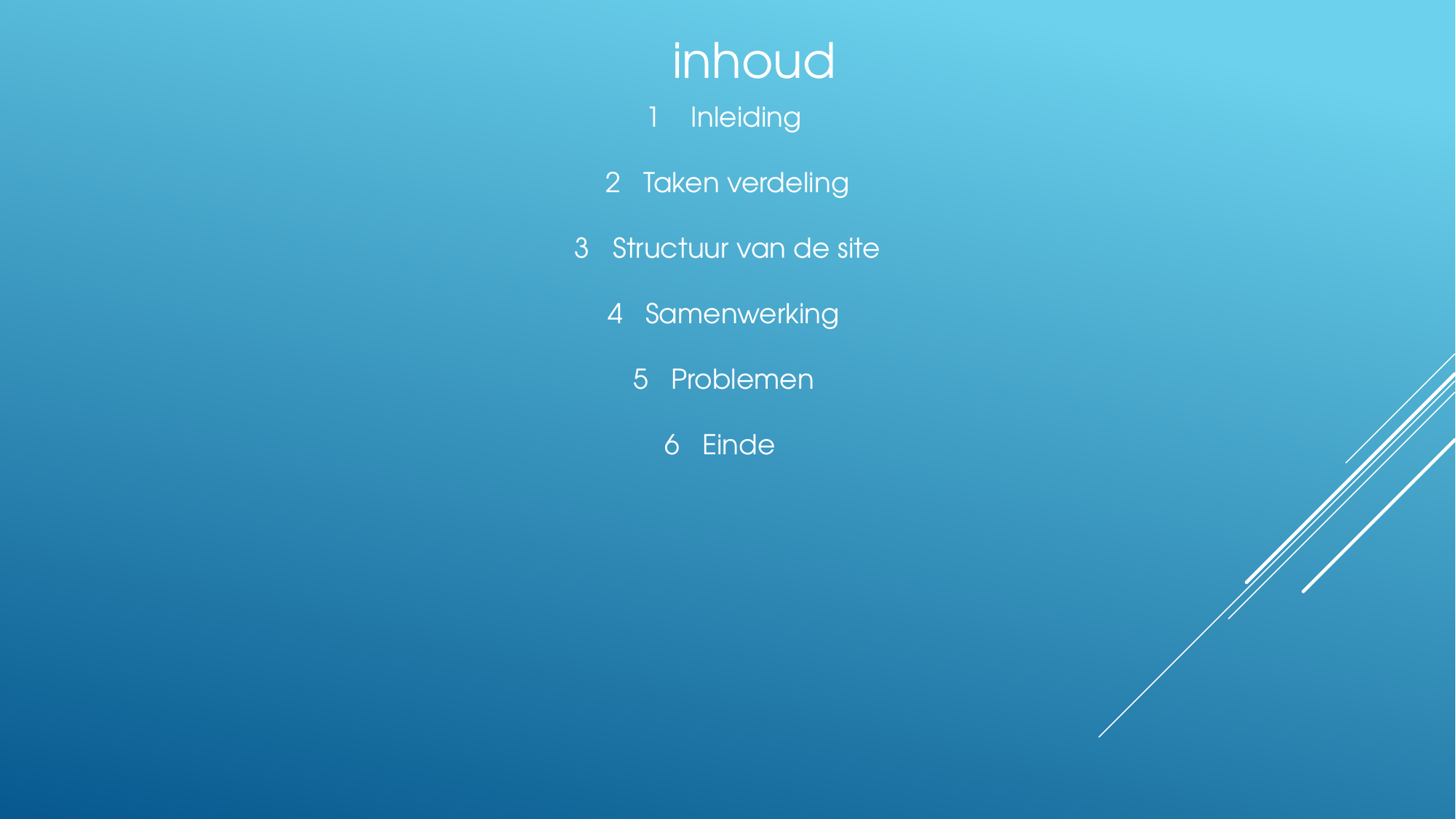

inhoud

1    Inleiding

2   Taken verdeling

3   Structuur van de site

4   Samenwerking

5   Problemen

6   Einde
#